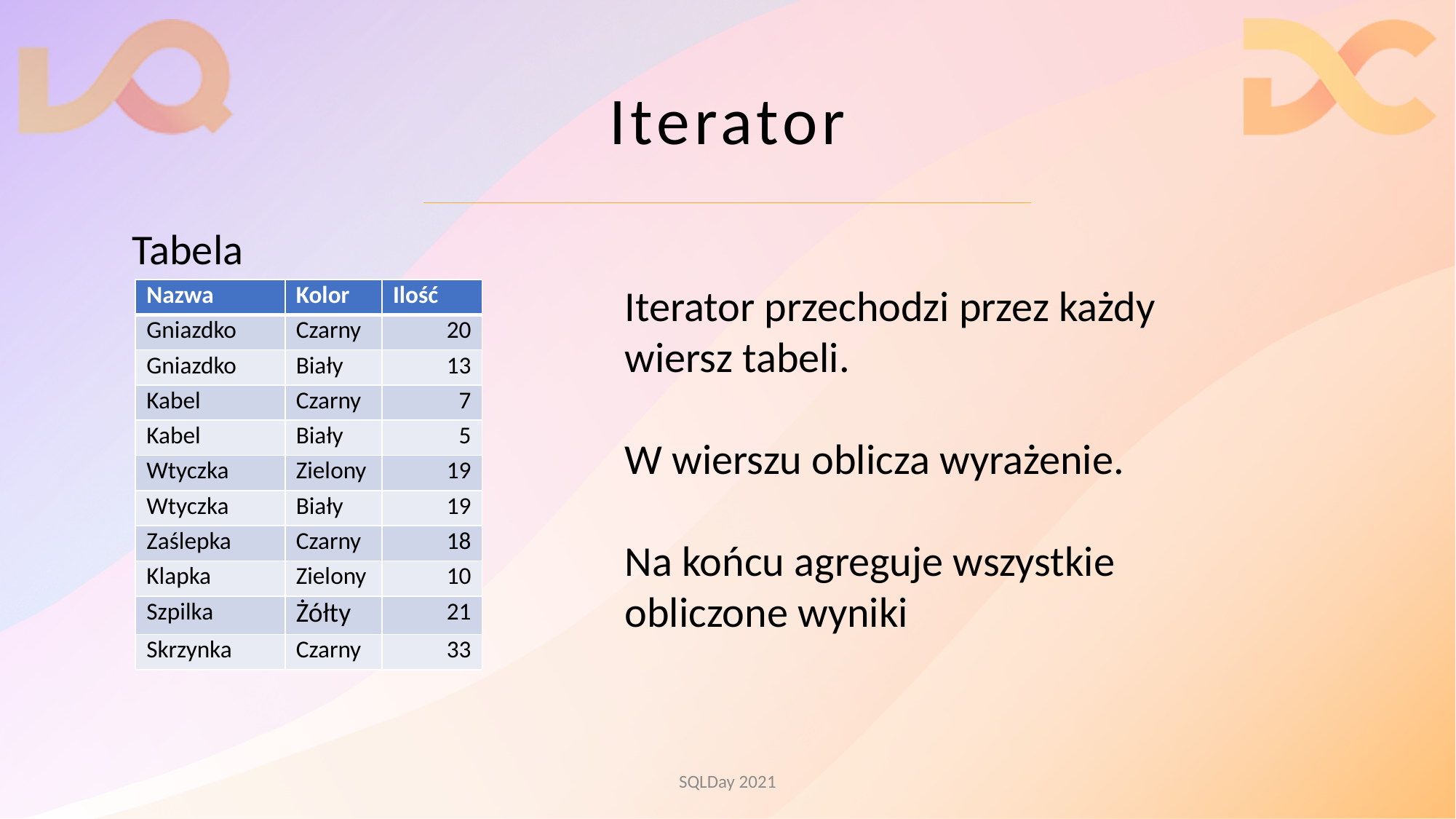

# Iterator
Tabela
Iterator przechodzi przez każdy wiersz tabeli.

W wierszu oblicza wyrażenie.

Na końcu agreguje wszystkie obliczone wyniki

| Nazwa | Kolor | Ilość |
| --- | --- | --- |
| Gniazdko | Czarny | 20 |
| Gniazdko | Biały | 13 |
| Kabel | Czarny | 7 |
| Kabel | Biały | 5 |
| Wtyczka | Zielony | 19 |
| Wtyczka | Biały | 19 |
| Zaślepka | Czarny | 18 |
| Klapka | Zielony | 10 |
| Szpilka | Żółty | 21 |
| Skrzynka | Czarny | 33 |
SQLDay 2021